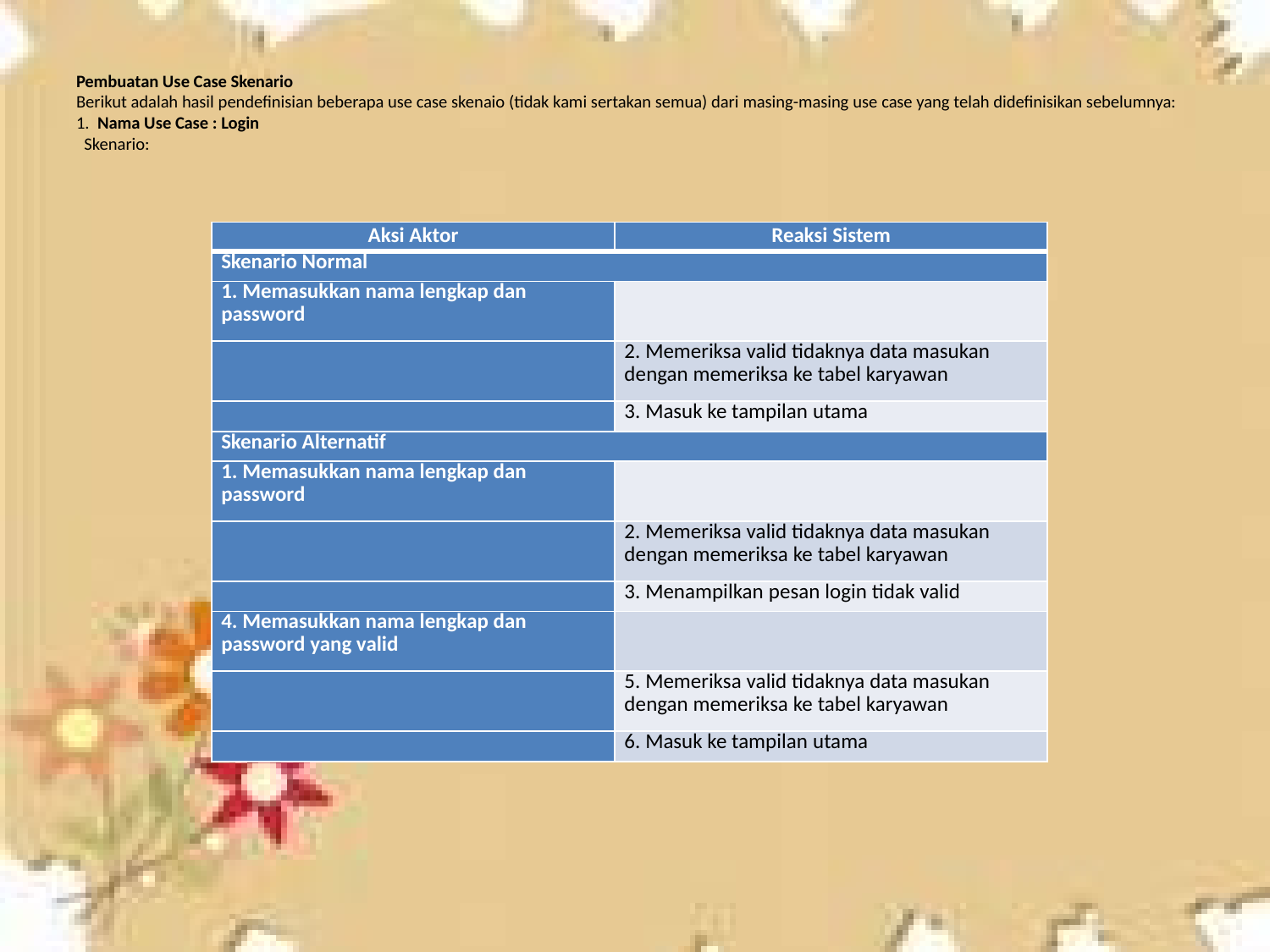

# Pembuatan Use Case Skenario Berikut adalah hasil pendefinisian beberapa use case skenaio (tidak kami sertakan semua) dari masing-masing use case yang telah didefinisikan sebelumnya: 1.  Nama Use Case : Login Skenario:
| Aksi Aktor | Reaksi Sistem |
| --- | --- |
| Skenario Normal |  |
| 1. Memasukkan nama lengkap dan password |  |
|  | 2. Memeriksa valid tidaknya data masukan dengan memeriksa ke tabel karyawan |
|  | 3. Masuk ke tampilan utama |
| Skenario Alternatif |  |
| 1. Memasukkan nama lengkap dan password |  |
|  | 2. Memeriksa valid tidaknya data masukan dengan memeriksa ke tabel karyawan |
|  | 3. Menampilkan pesan login tidak valid |
| 4. Memasukkan nama lengkap dan password yang valid |  |
|  | 5. Memeriksa valid tidaknya data masukan dengan memeriksa ke tabel karyawan |
|  | 6. Masuk ke tampilan utama |